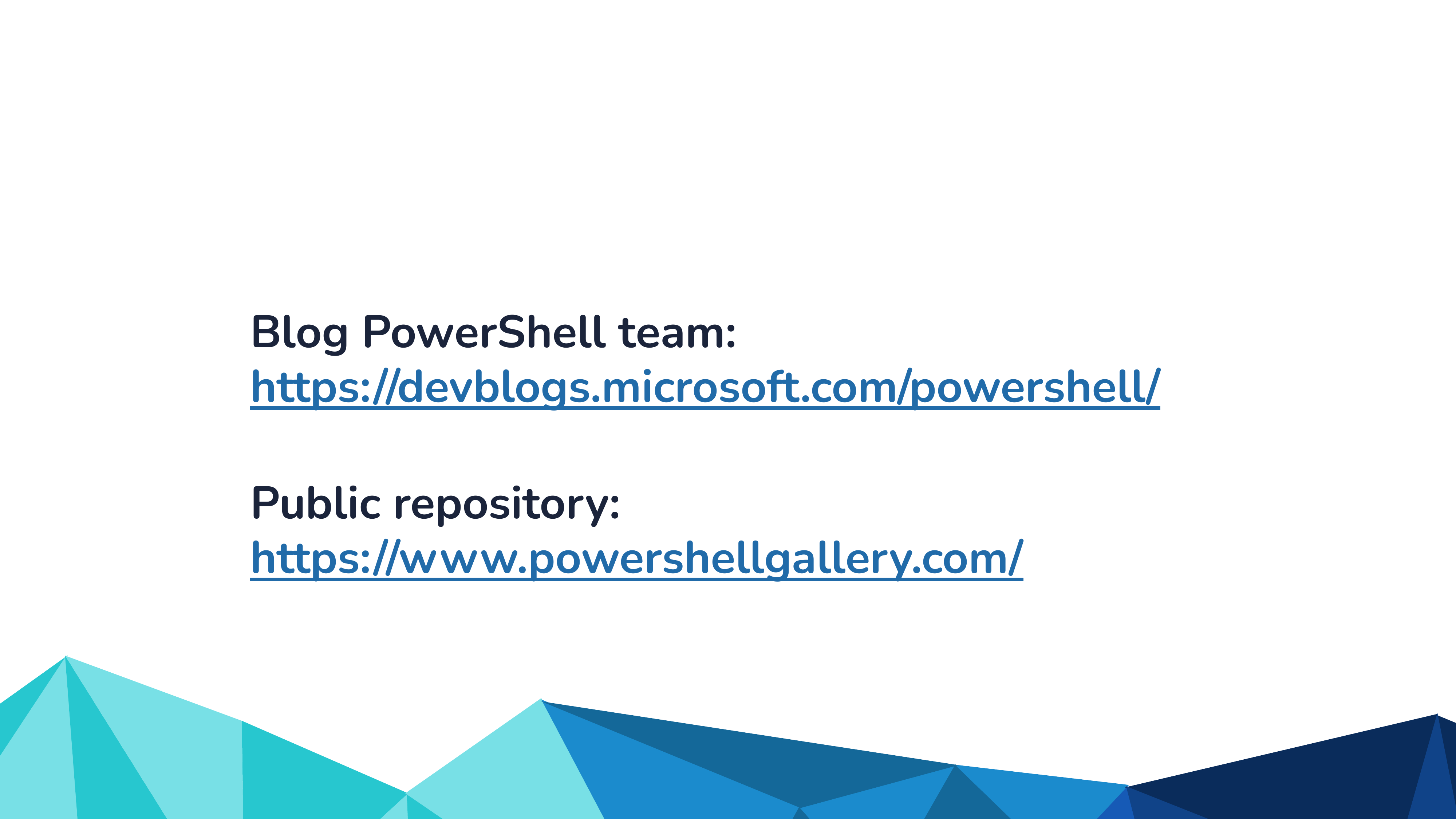

Blog PowerShell team:
https://devblogs.microsoft.com/powershell/

Public repository:
https://www.powershellgallery.com/